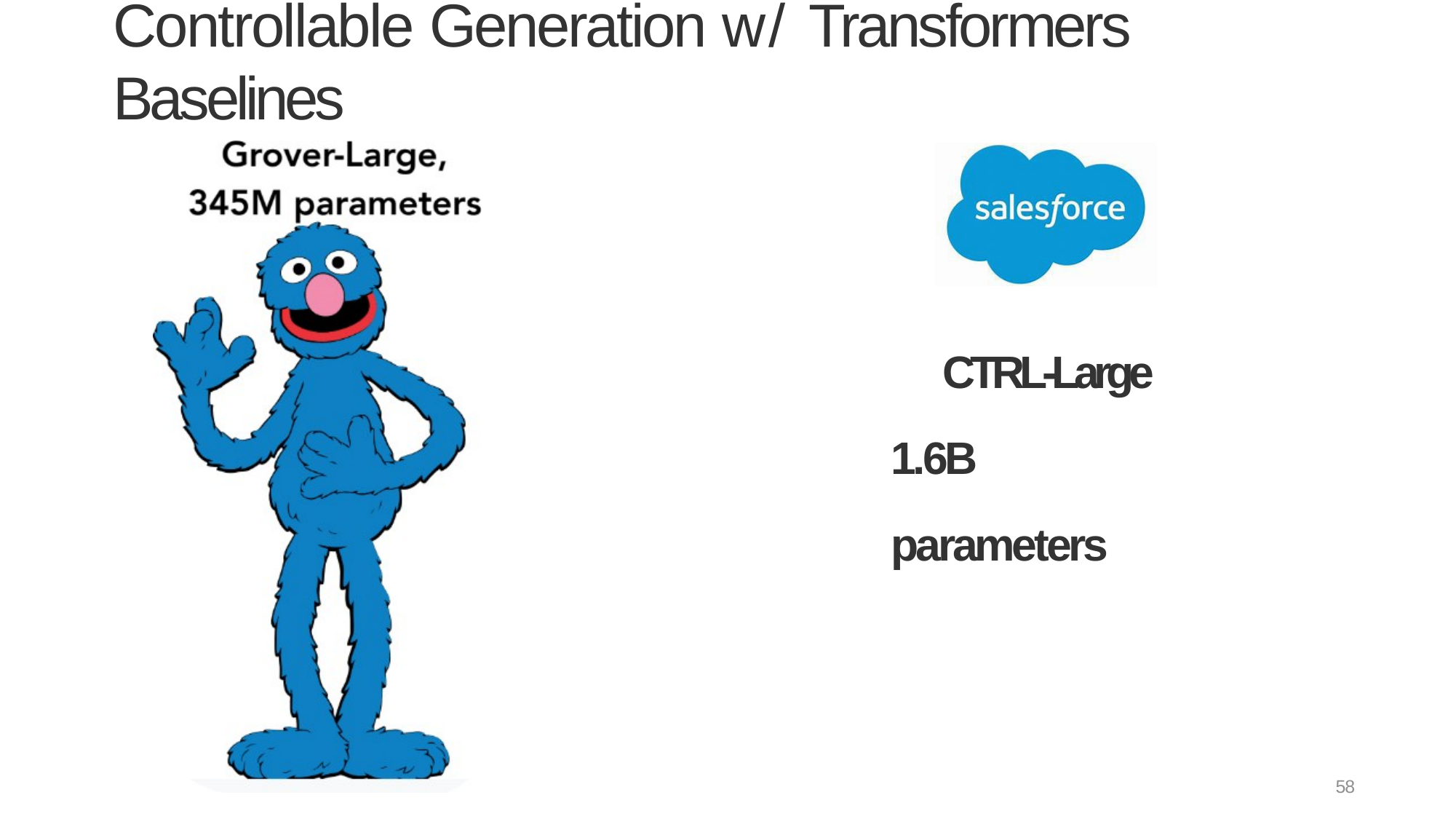

# Controllable Generation w/ Transformers Baselines

CTRL-Large  1.6B parameters
58